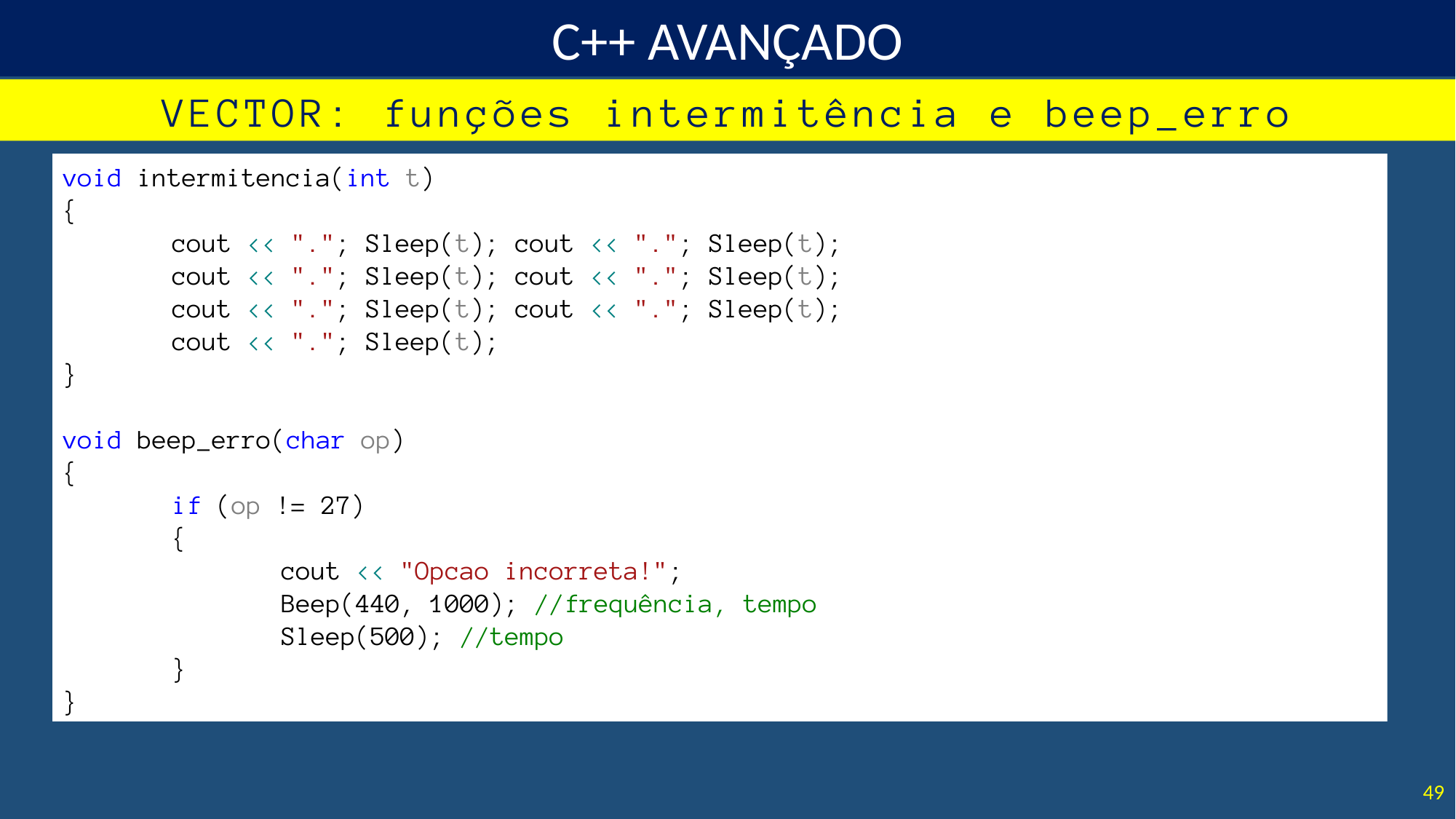

VECTOR: funções intermitência e beep_erro
void intermitencia(int t)
{
	cout << "."; Sleep(t); cout << "."; Sleep(t);
	cout << "."; Sleep(t); cout << "."; Sleep(t);
	cout << "."; Sleep(t); cout << "."; Sleep(t);
	cout << "."; Sleep(t);
}

void beep_erro(char op)
{
	if (op != 27)
	{
		cout << "Opcao incorreta!";
		Beep(440, 1000); //frequência, tempo
		Sleep(500); //tempo
	}
}